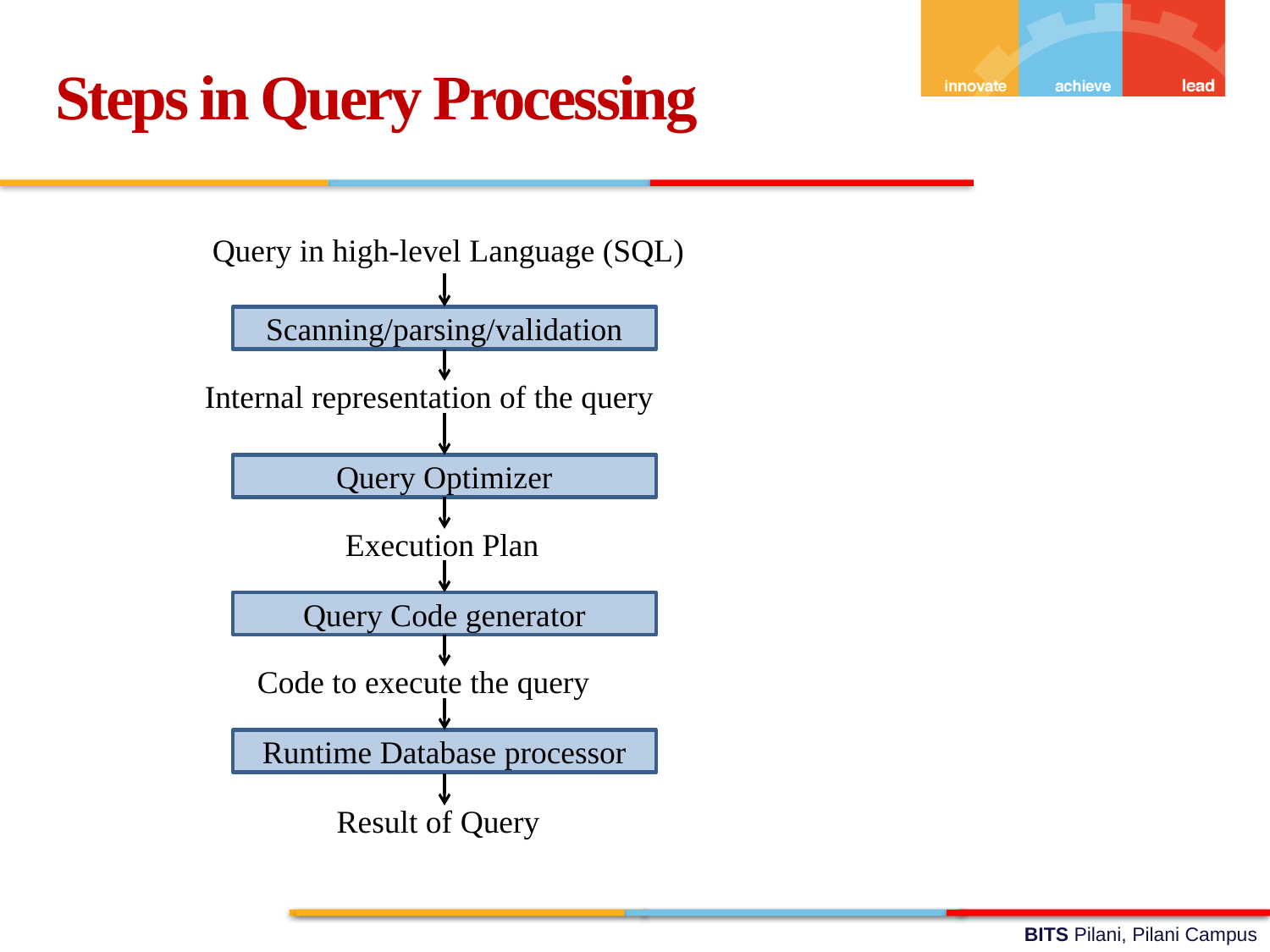

Steps in Query Processing
Query in high-level Language (SQL)
Scanning/parsing/validation
Internal representation of the query
Query Optimizer
Execution Plan
Query Code generator
Code to execute the query
Runtime Database processor
Result of Query